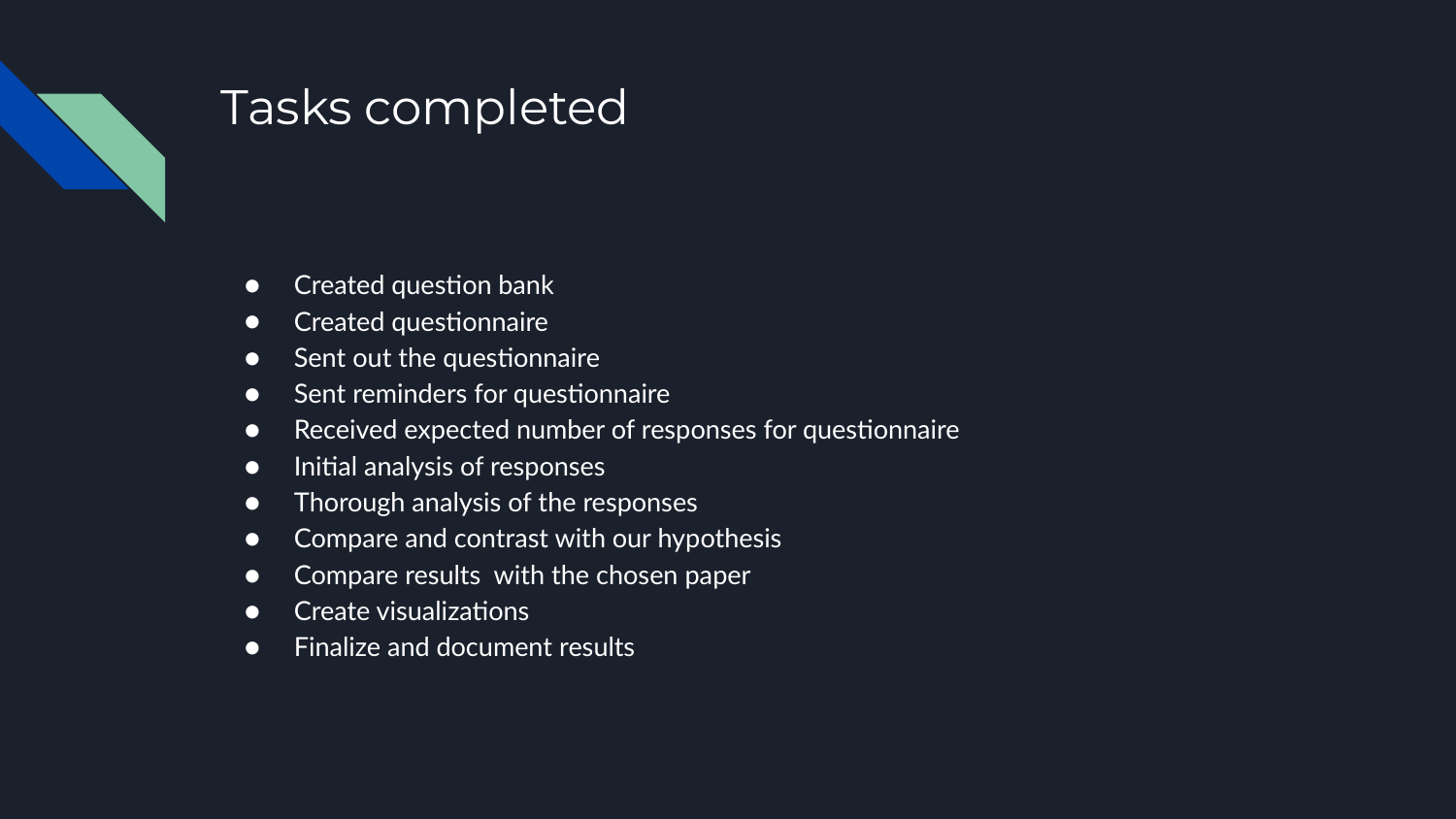

# Tasks completed
Created question bank
Created questionnaire
Sent out the questionnaire
Sent reminders for questionnaire
Received expected number of responses for questionnaire
Initial analysis of responses
Thorough analysis of the responses
Compare and contrast with our hypothesis
Compare results  with the chosen paper
Create visualizations
Finalize and document results